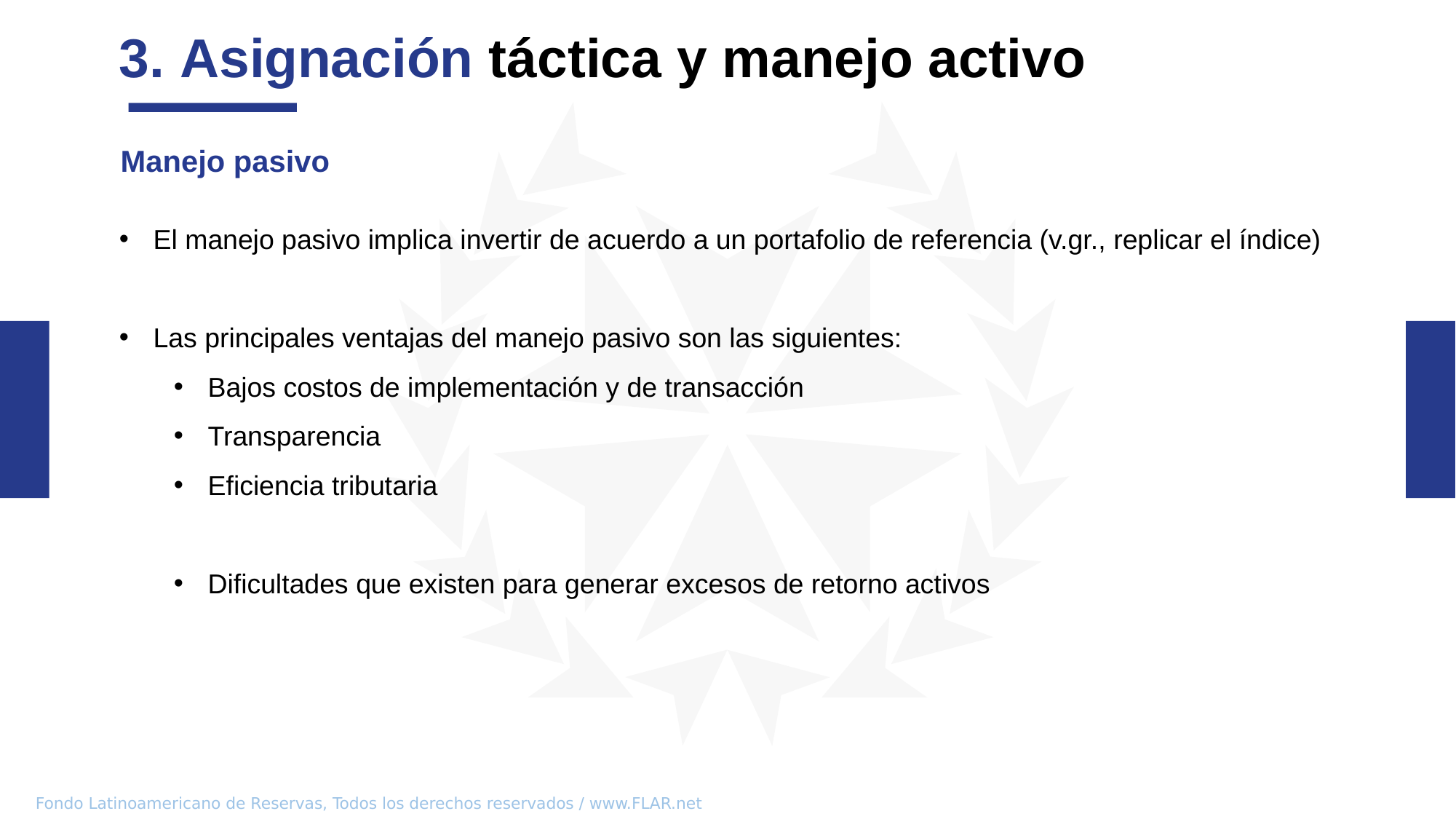

3. Asignación táctica y manejo activo

Manejo pasivo
El manejo pasivo implica invertir de acuerdo a un portafolio de referencia (v.gr., replicar el índice)

Las principales ventajas del manejo pasivo son las siguientes:
Bajos costos de implementación y de transacción
Transparencia
Eficiencia tributaria

Dificultades que existen para generar excesos de retorno activos

03